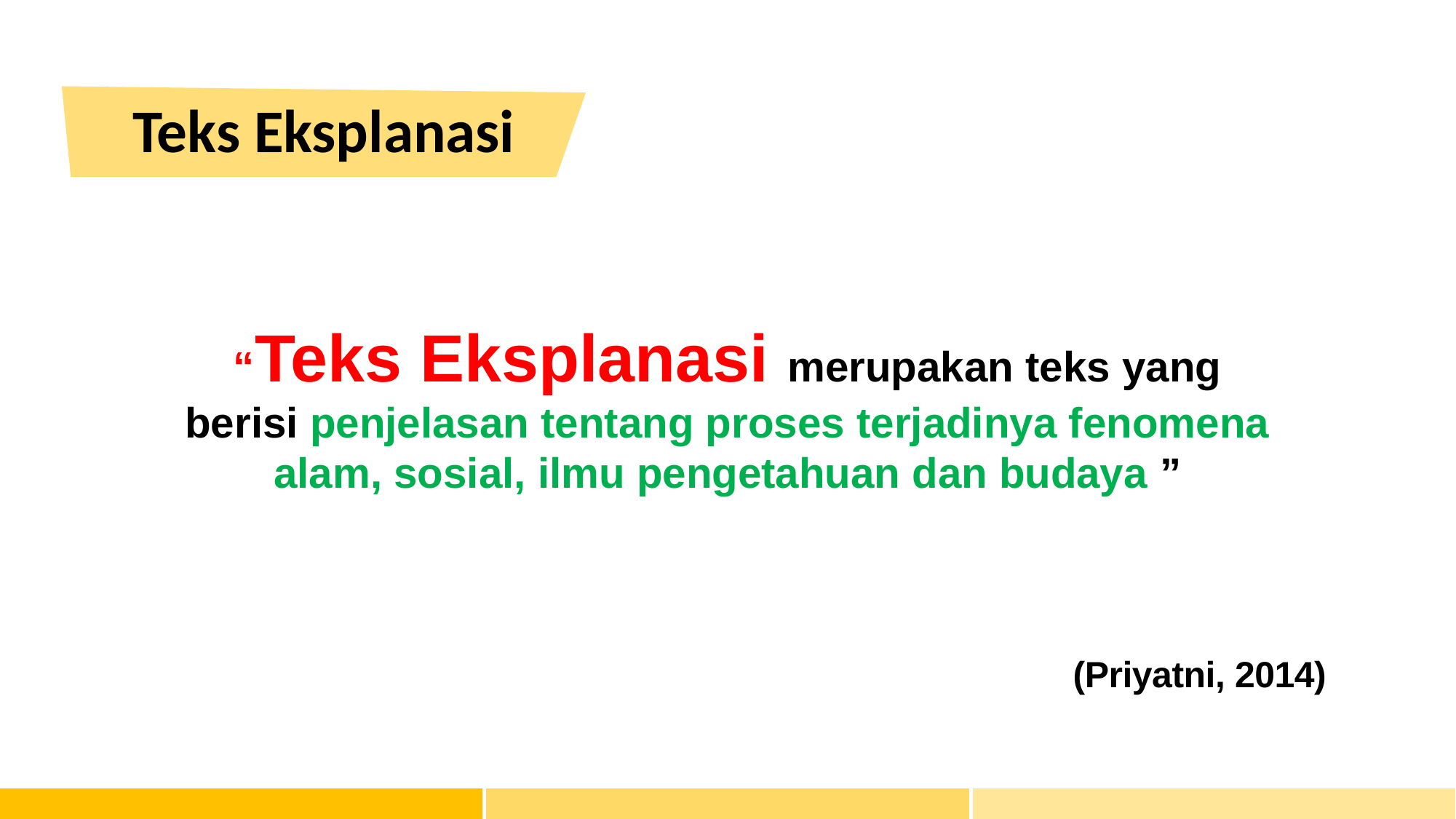

Teks Eksplanasi
“Teks Eksplanasi merupakan teks yang berisi penjelasan tentang proses terjadinya fenomena alam, sosial, ilmu pengetahuan dan budaya ”

(Priyatni, 2014)